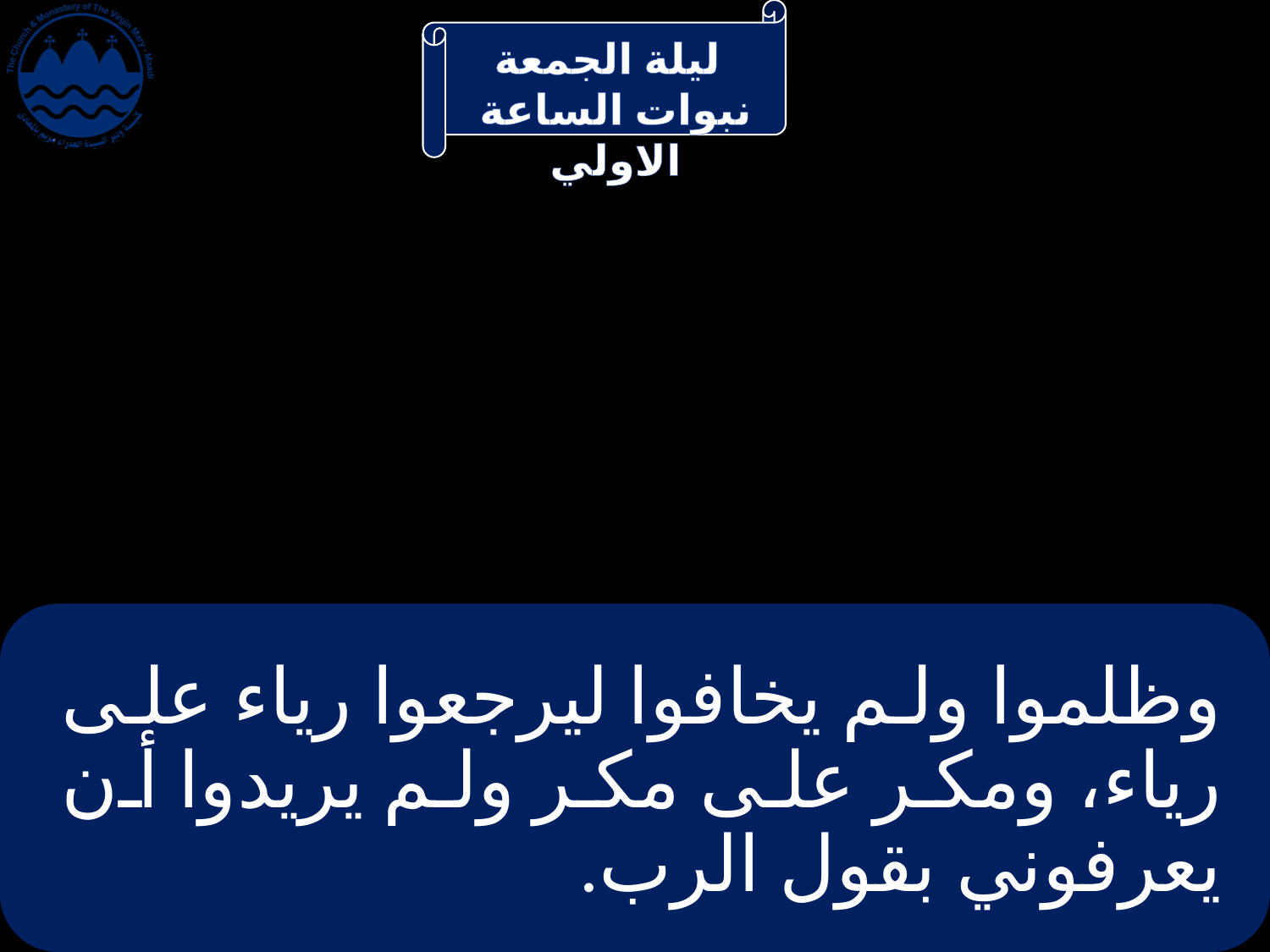

# وظلموا ولم يخافوا ليرجعوا رياء على رياء، ومكر على مكر ولم يريدوا أن يعرفوني بقول الرب.